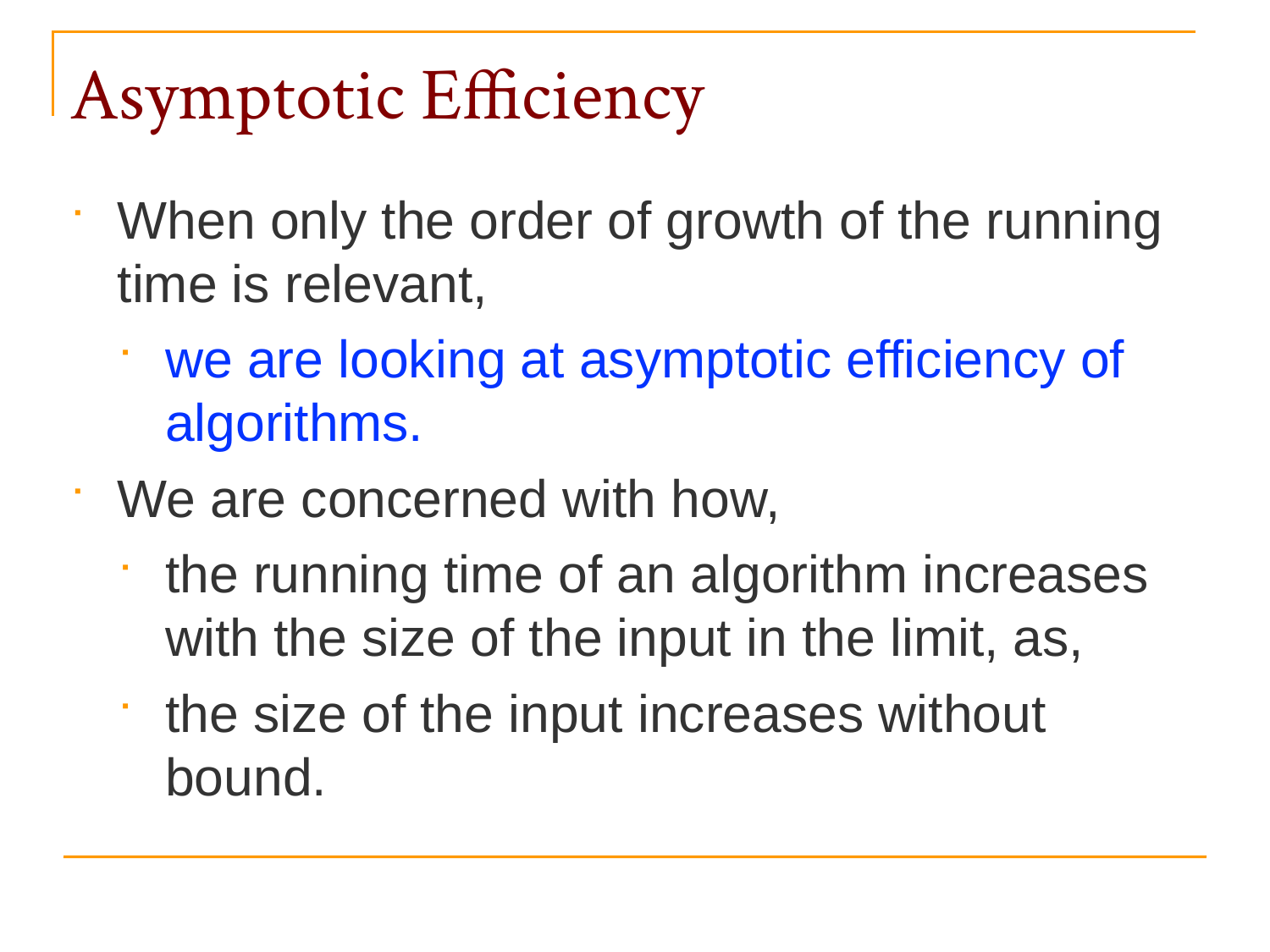

# Asymptotic Efficiency
When only the order of growth of the running time is relevant,
we are looking at asymptotic efficiency of algorithms.
We are concerned with how,
the running time of an algorithm increases with the size of the input in the limit, as,
the size of the input increases without bound.